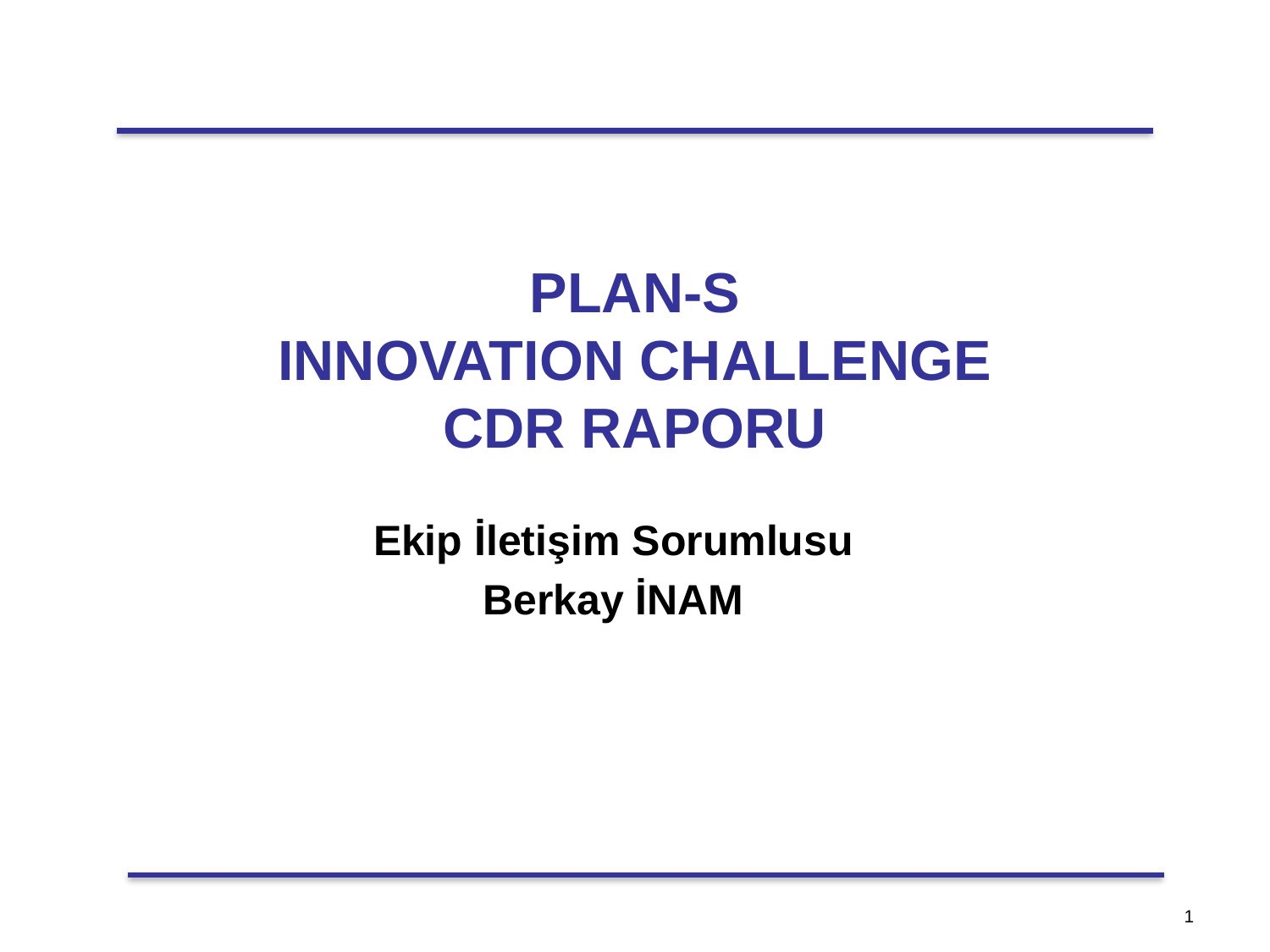

# PLAN-S INNOVATION CHALLENGE CDR RAPORU
Ekip İletişim Sorumlusu
Berkay İNAM
1